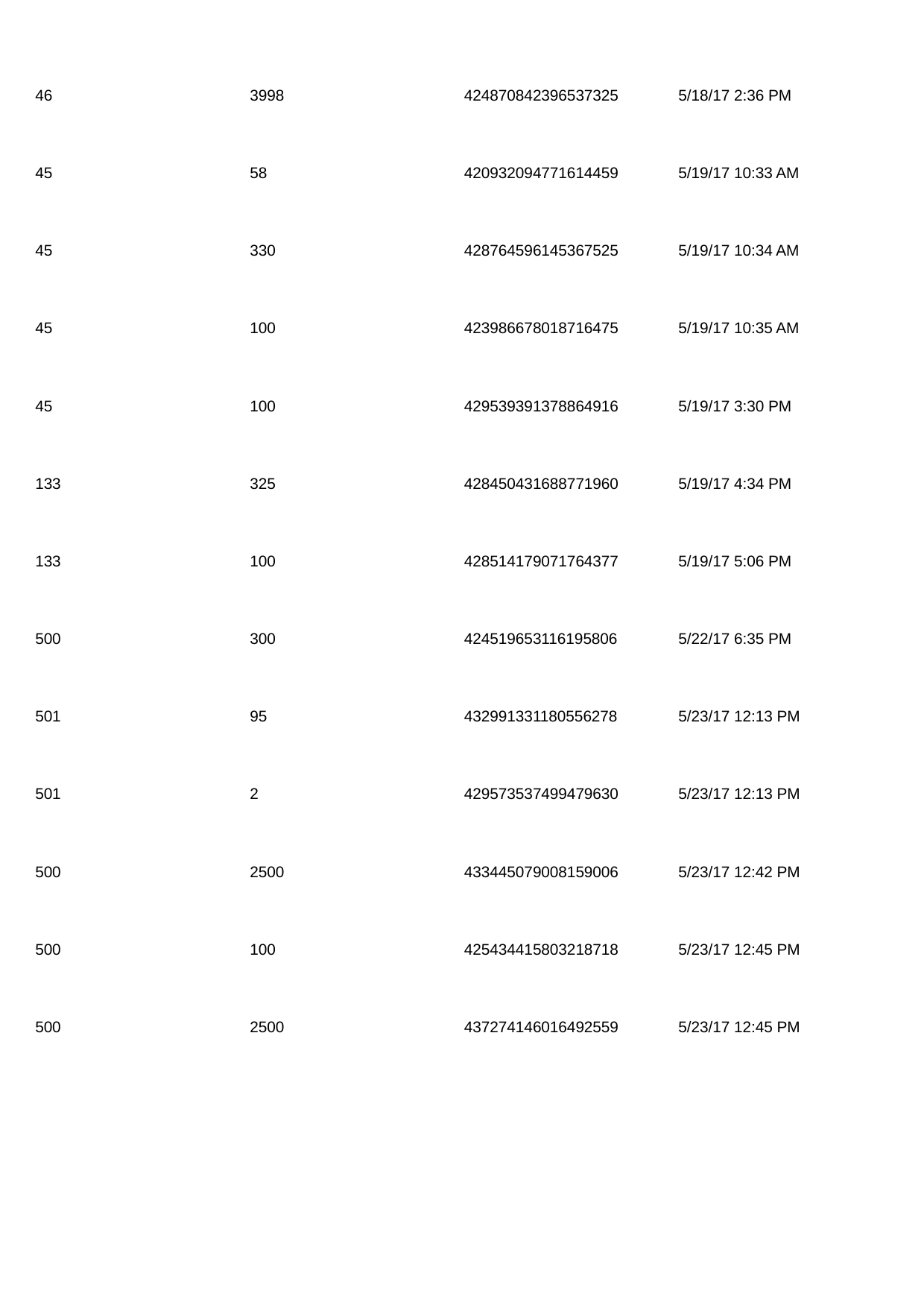

46
3998
424870842396537325
5/18/17 2:36 PM
 45
58
420932094771614459
5/19/17 10:33 AM
 45
330
428764596145367525
5/19/17 10:34 AM
 45
100
423986678018716475
5/19/17 10:35 AM
 45
100
429539391378864916
5/19/17 3:30 PM
 133
325
428450431688771960
5/19/17 4:34 PM
 133
100
428514179071764377
5/19/17 5:06 PM
 500
300
424519653116195806
5/22/17 6:35 PM
 501
95
432991331180556278
5/23/17 12:13 PM
 501
2
429573537499479630
5/23/17 12:13 PM
 500
2500
433445079008159006
5/23/17 12:42 PM
 500
100
425434415803218718
5/23/17 12:45 PM
 500
2500
437274146016492559
5/23/17 12:45 PM